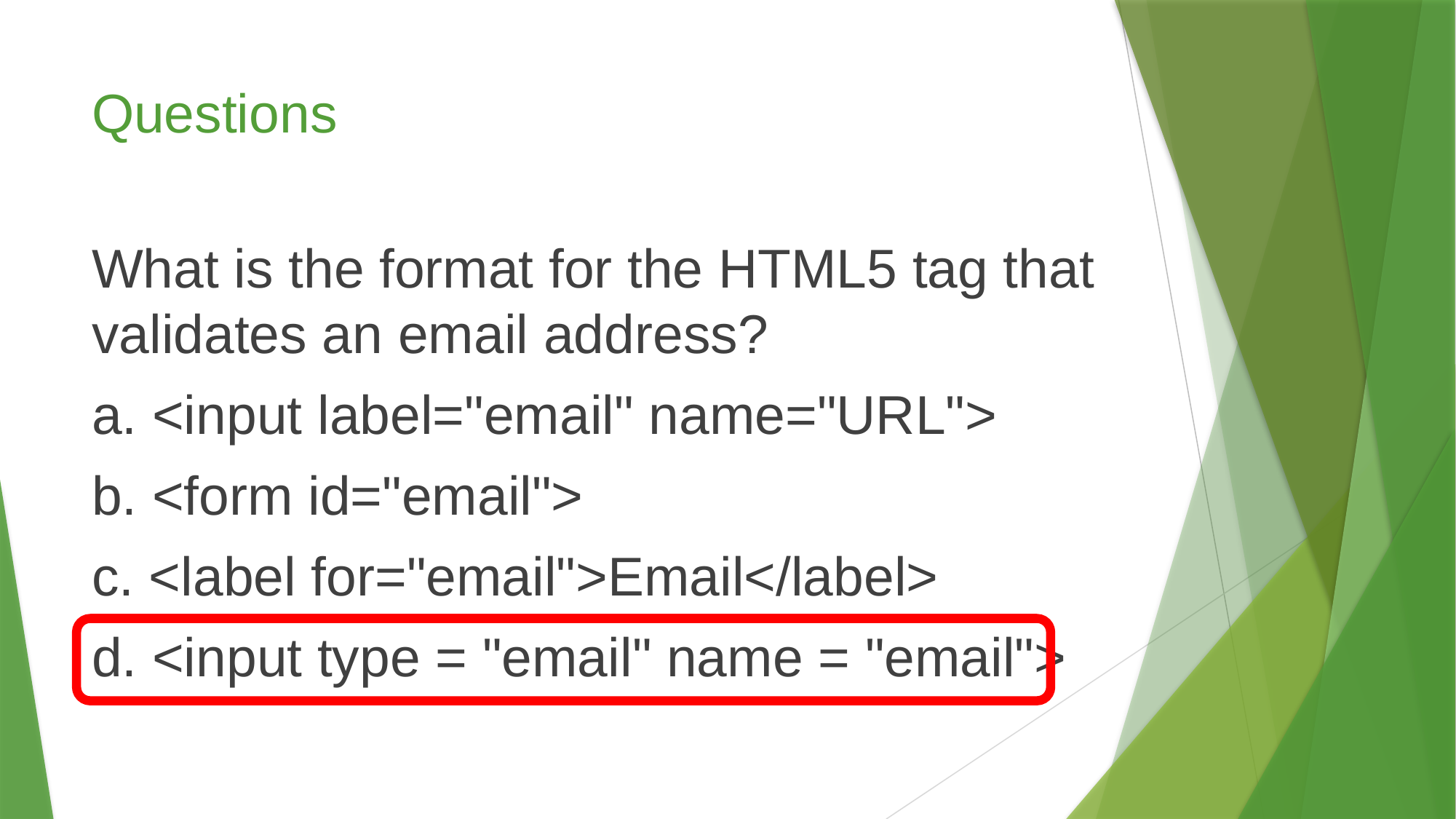

# Questions
What is the format for the HTML5 tag that validates an email address?
a. <input label="email" name="URL">
b. <form id="email">
c. <label for="email">Email</label>
d. <input type = "email" name = "email">